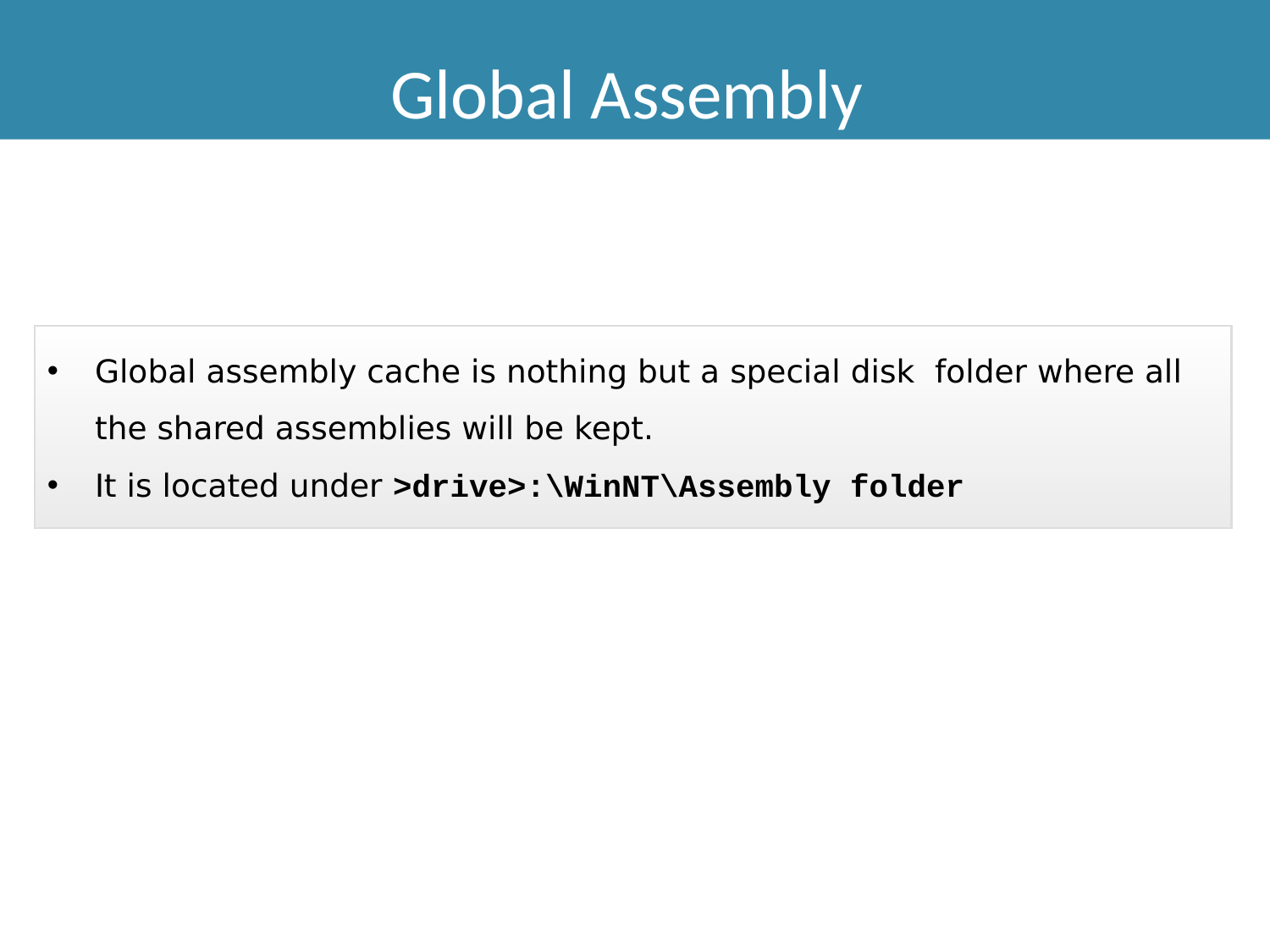

Global Assembly

Global assembly cache is nothing but a special disk  folder where all the shared assemblies will be kept.
It is located under >drive>:\WinNT\Assembly folder